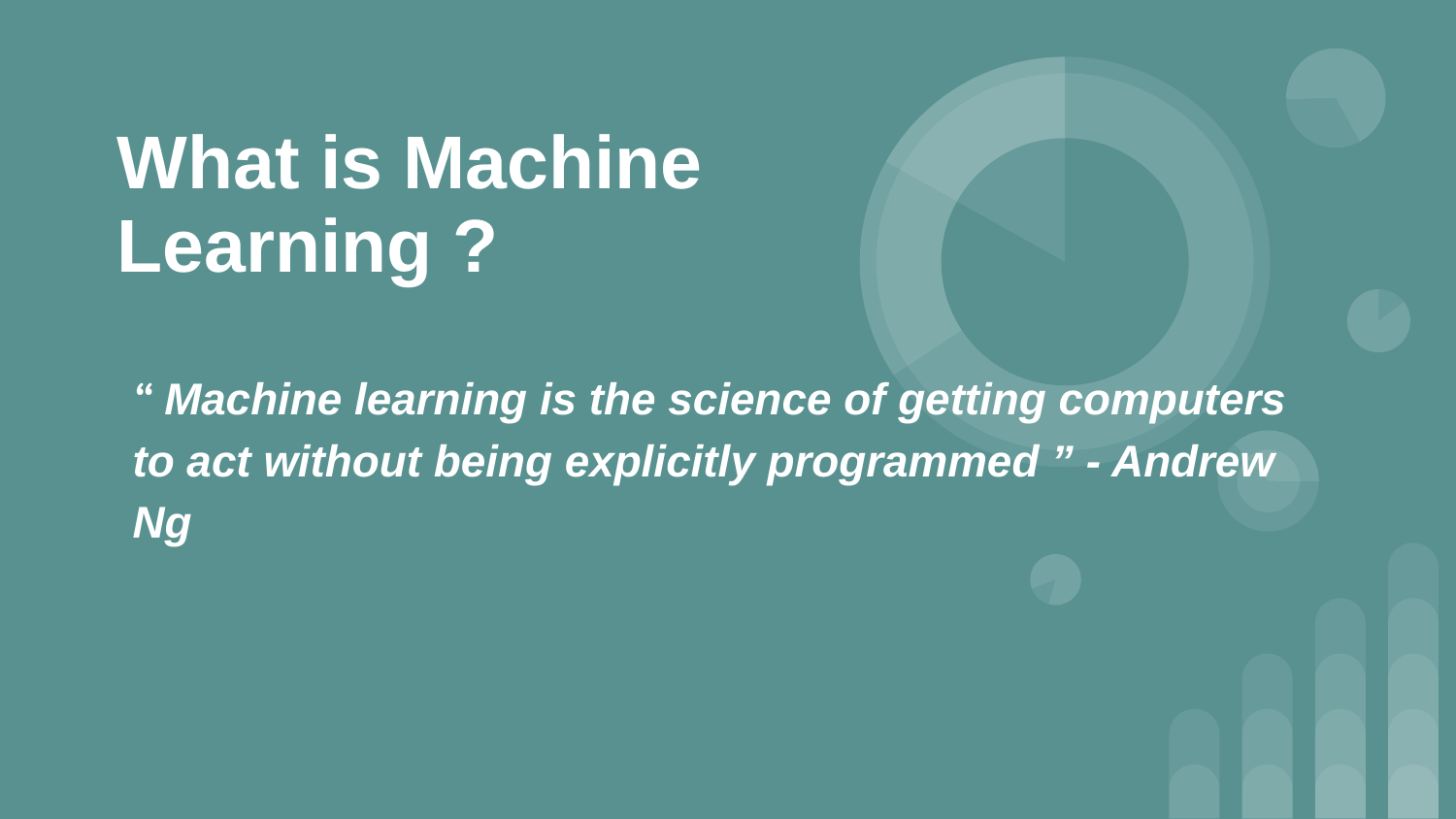

# What is Machine Learning ?
“ Machine learning is the science of getting computers to act without being explicitly programmed ” - Andrew Ng